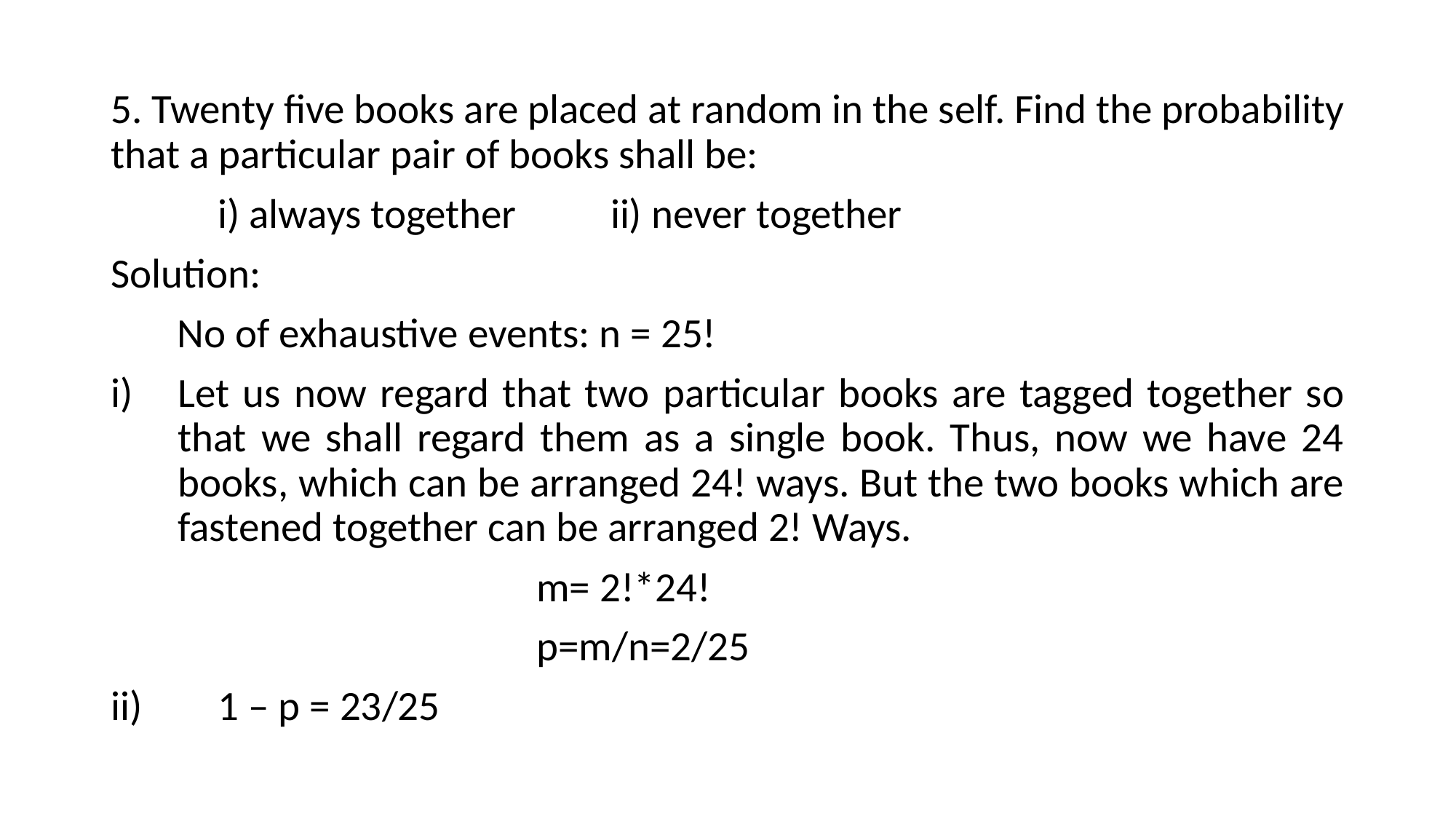

5. Twenty five books are placed at random in the self. Find the probability that a particular pair of books shall be:
	i) always together          ii) never together
Solution:
       No of exhaustive events: n = 25!
Let us now regard that two particular books are tagged together so that we shall regard them as a single book. Thus, now we have 24 books, which can be arranged 24! ways. But the two books which are fastened together can be arranged 2! Ways.
                                             m= 2!*24!
                                             p=m/n=2/25
ii) 	1 – p = 23/25